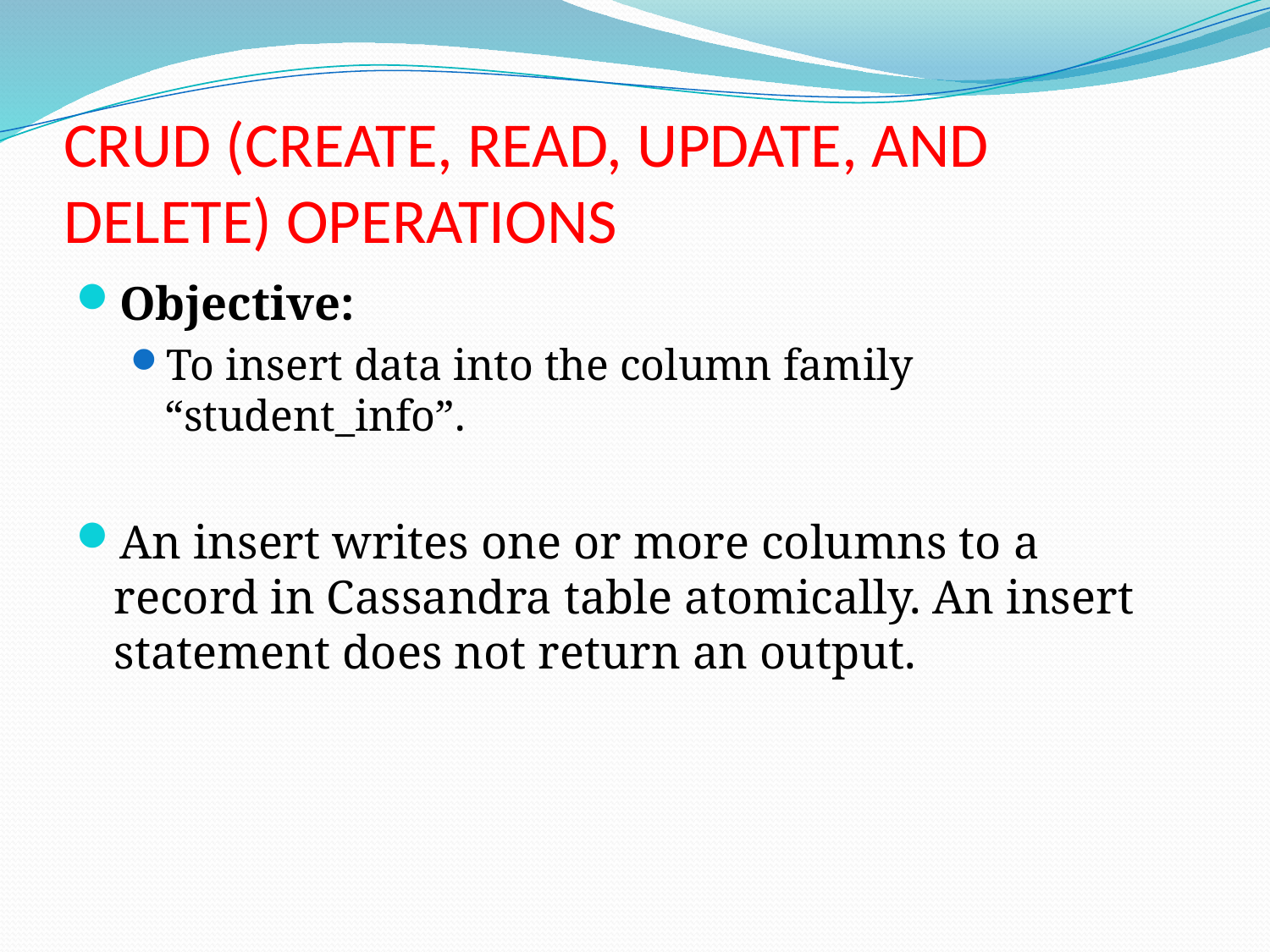

# CRUD (CREATE, READ, UPDATE, AND DELETE) OPERATIONS
Objective:
To insert data into the column family “student_info”.

An insert writes one or more columns to a record in Cassandra table atomically. An insert statement does not return an output.